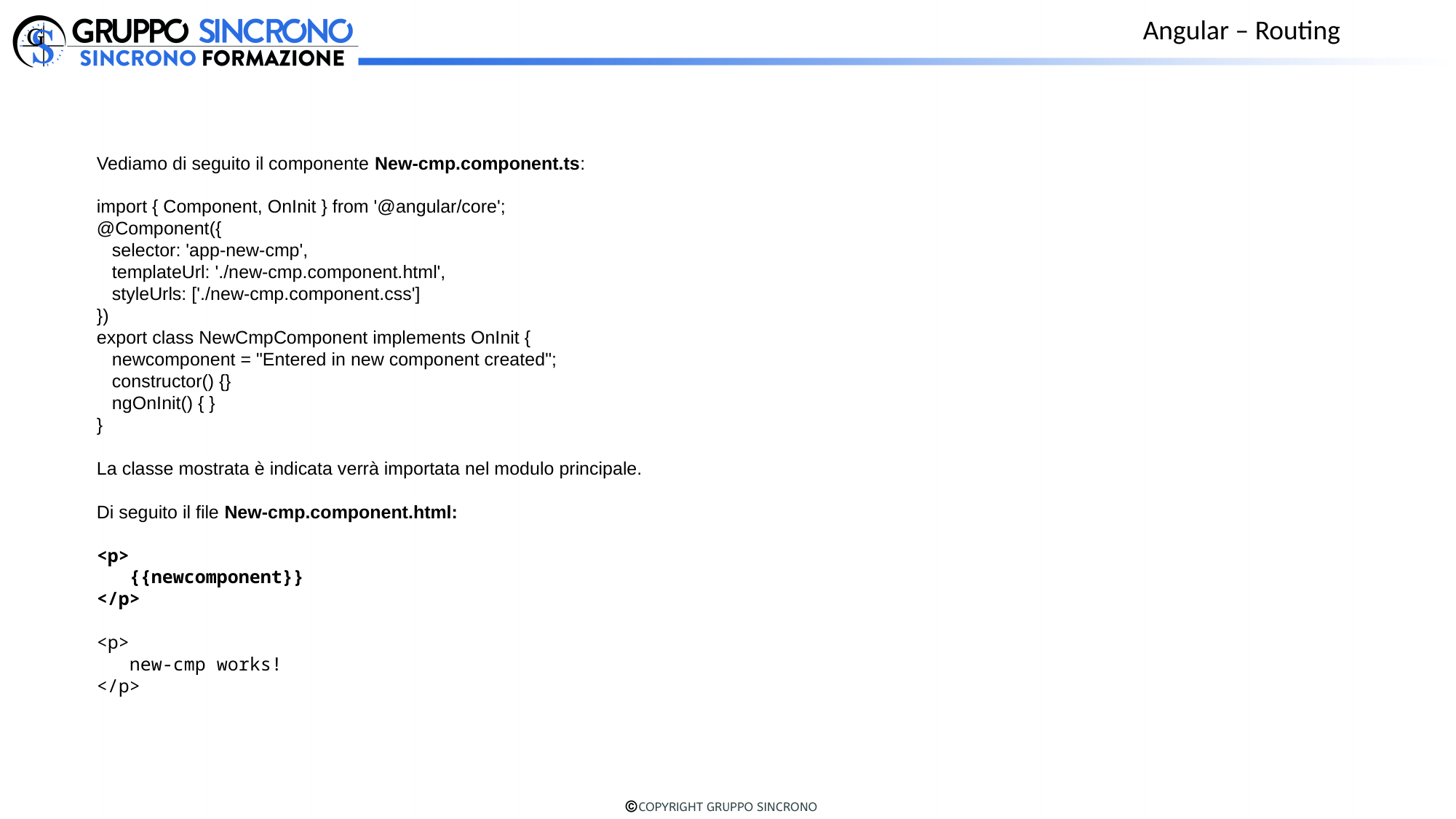

Angular – Routing
Vediamo di seguito il componente New-cmp.component.ts:

import { Component, OnInit } from '@angular/core';
@Component({
   selector: 'app-new-cmp',
   templateUrl: './new-cmp.component.html',
   styleUrls: ['./new-cmp.component.css']
})
export class NewCmpComponent implements OnInit {
   newcomponent = "Entered in new component created";
   constructor() {}
   ngOnInit() { }
}

La classe mostrata è indicata verrà importata nel modulo principale.

Di seguito il file New-cmp.component.html:

<p>
   {{newcomponent}}
</p>

<p>
   new-cmp works!
</p>